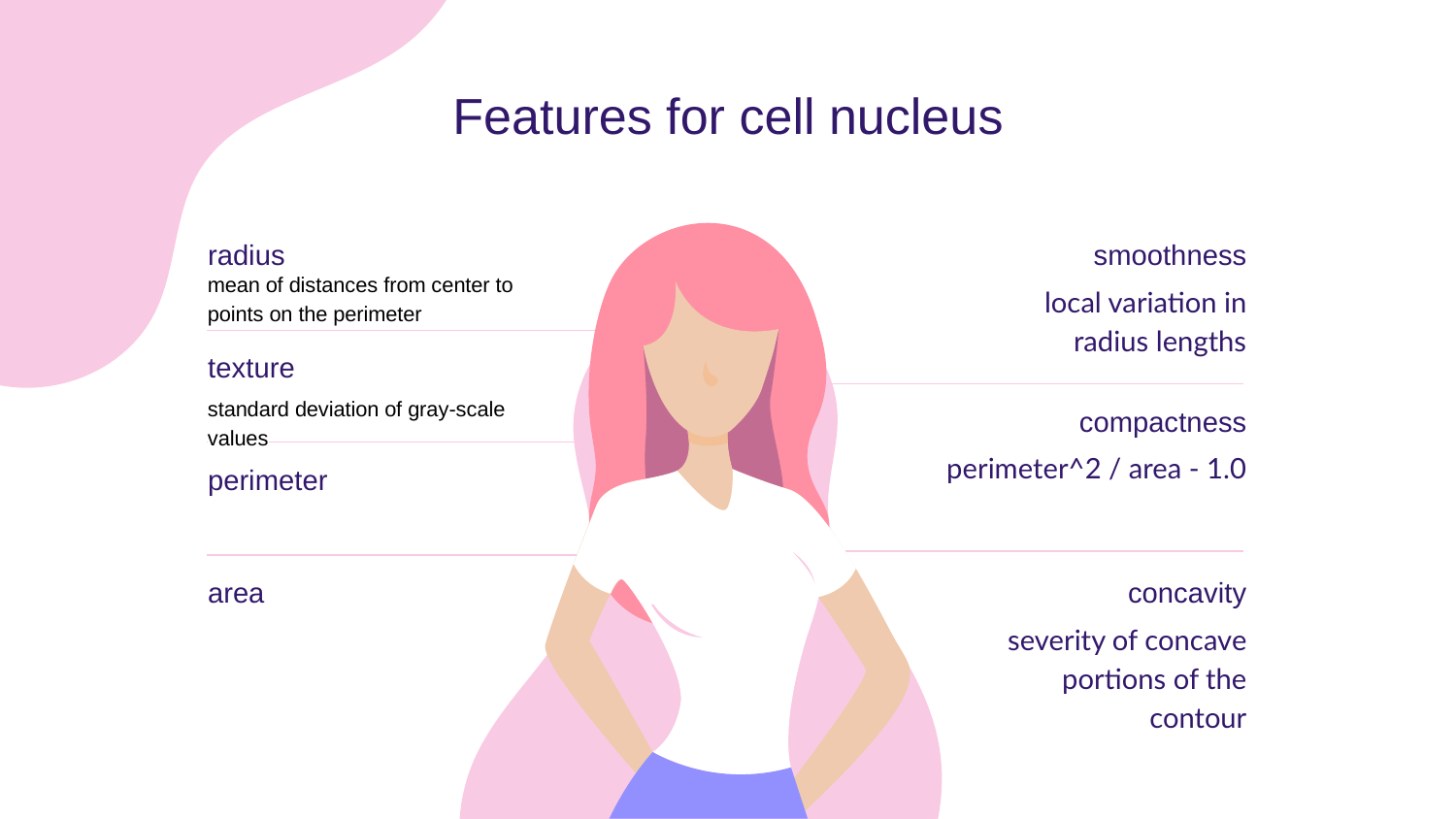

# Features for cell nucleus

radius
smoothness
mean of distances from center to points on the perimeter
local variation in radius lengths
texture
standard deviation of gray-scale values
compactness

perimeter^2 / area - 1.0
perimeter
area
concavity
severity of concave portions of the contour